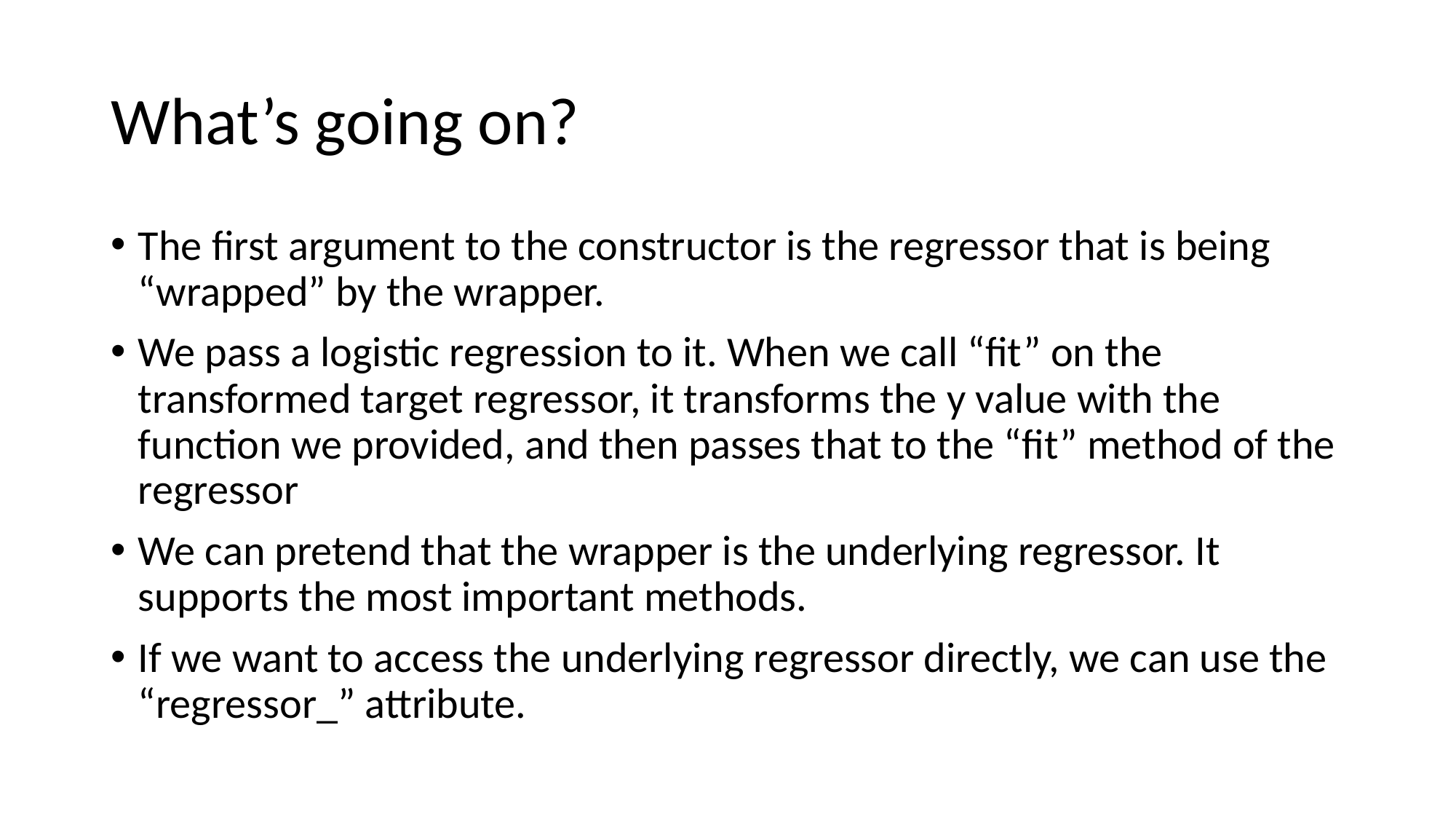

# What’s going on?
The first argument to the constructor is the regressor that is being “wrapped” by the wrapper.
We pass a logistic regression to it. When we call “fit” on the transformed target regressor, it transforms the y value with the function we provided, and then passes that to the “fit” method of the regressor
We can pretend that the wrapper is the underlying regressor. It supports the most important methods.
If we want to access the underlying regressor directly, we can use the “regressor_” attribute.